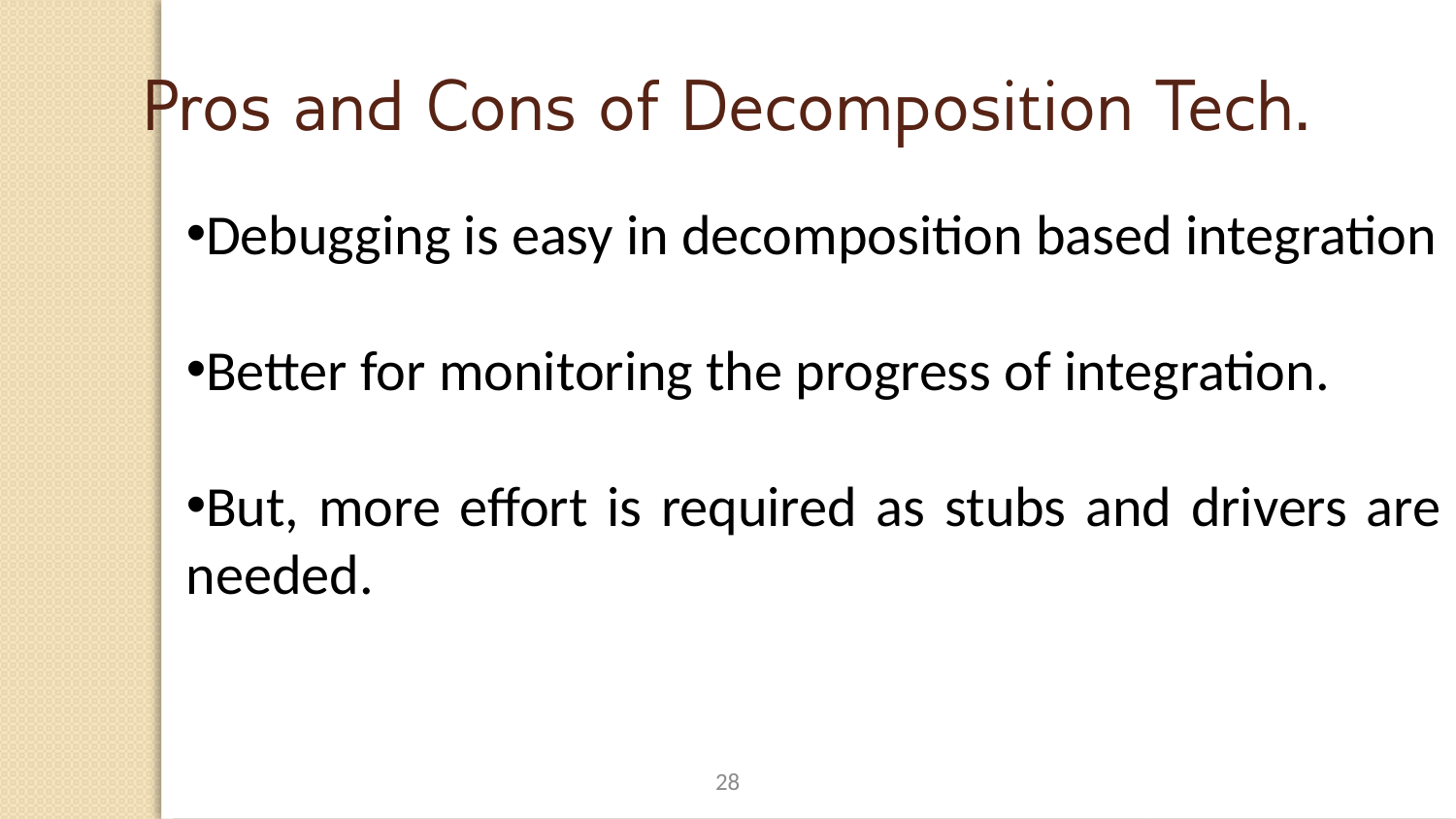

Pros and Cons of Decomposition Tech.
Debugging is easy in decomposition based integration

Better for monitoring the progress of integration.

But, more effort is required as stubs and drivers are needed.
28